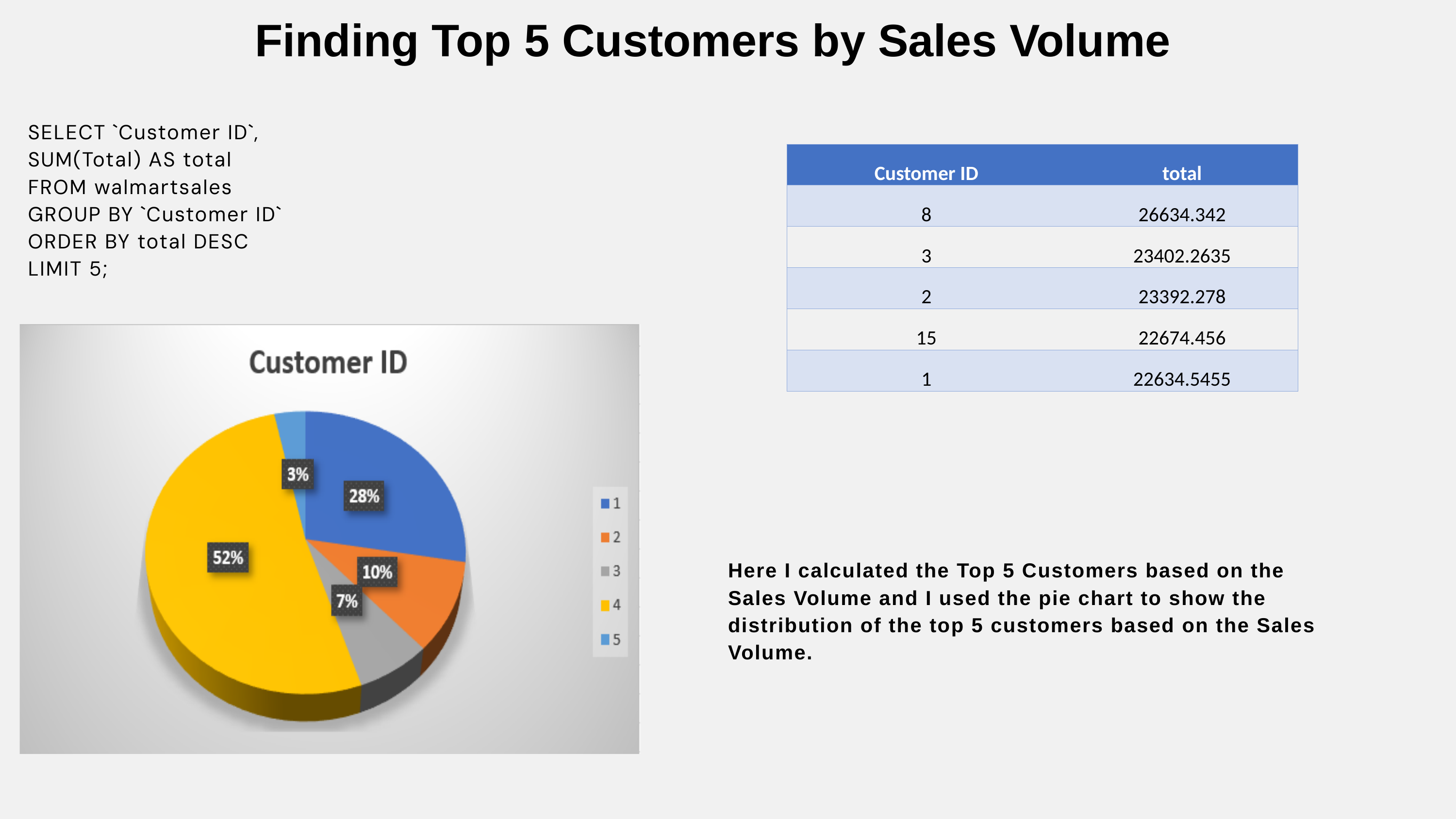

Finding Top 5 Customers by Sales Volume
SELECT `Customer ID`,
SUM(Total) AS total
FROM walmartsales
GROUP BY `Customer ID`
ORDER BY total DESC
LIMIT 5;

| Customer ID | total |
| --- | --- |
| 8 | 26634.342 |
| 3 | 23402.2635 |
| 2 | 23392.278 |
| 15 | 22674.456 |
| 1 | 22634.5455 |

Here I calculated the Top 5 Customers based on the Sales Volume and I used the pie chart to show the distribution of the top 5 customers based on the Sales Volume.